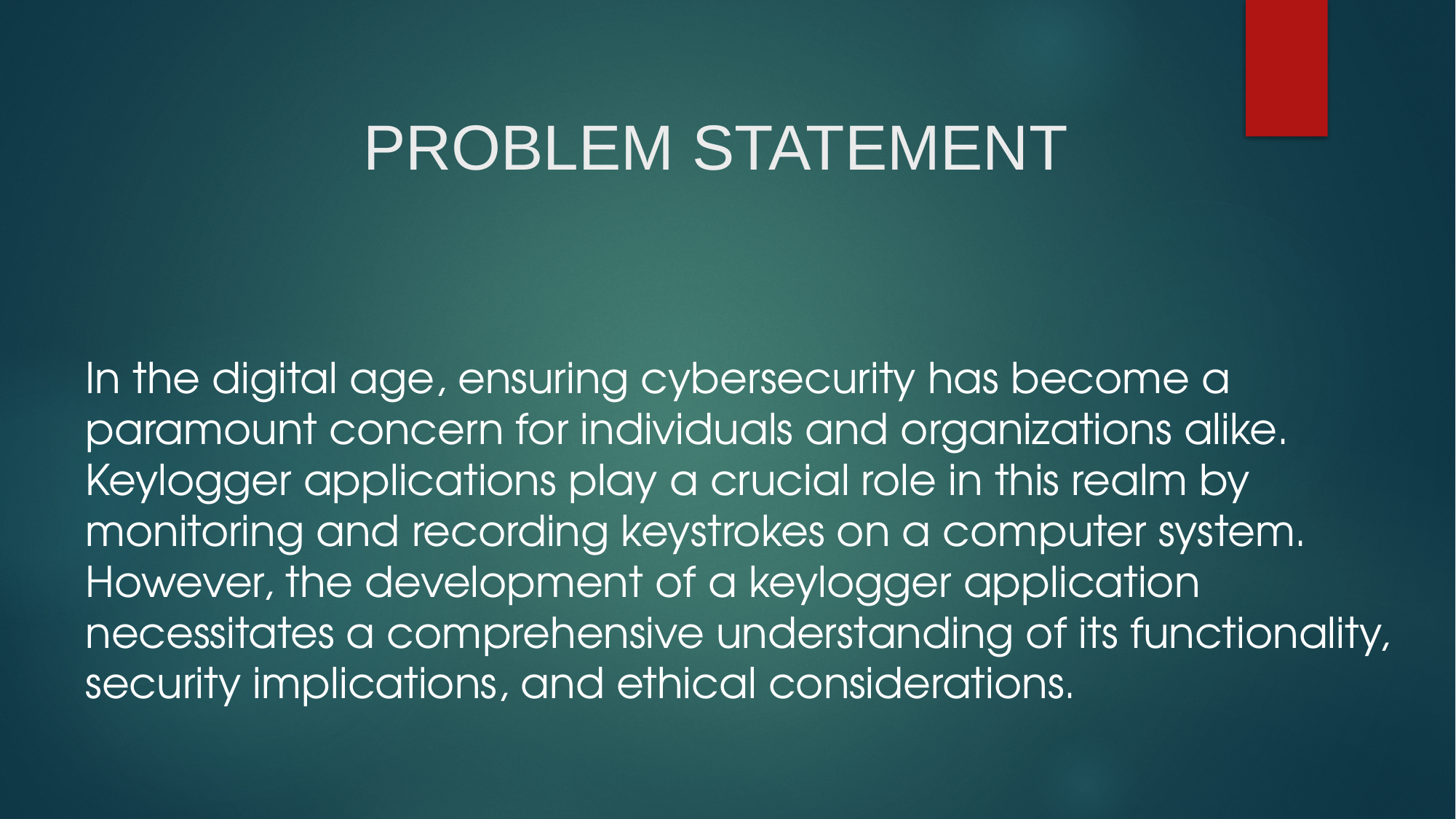

# PROBLEM STATEMENT
In the digital age, ensuring cybersecurity has become a paramount concern for individuals and organizations alike. Keylogger applications play a crucial role in this realm by monitoring and recording keystrokes on a computer system. However, the development of a keylogger application necessitates a comprehensive understanding of its functionality, security implications, and ethical considerations.